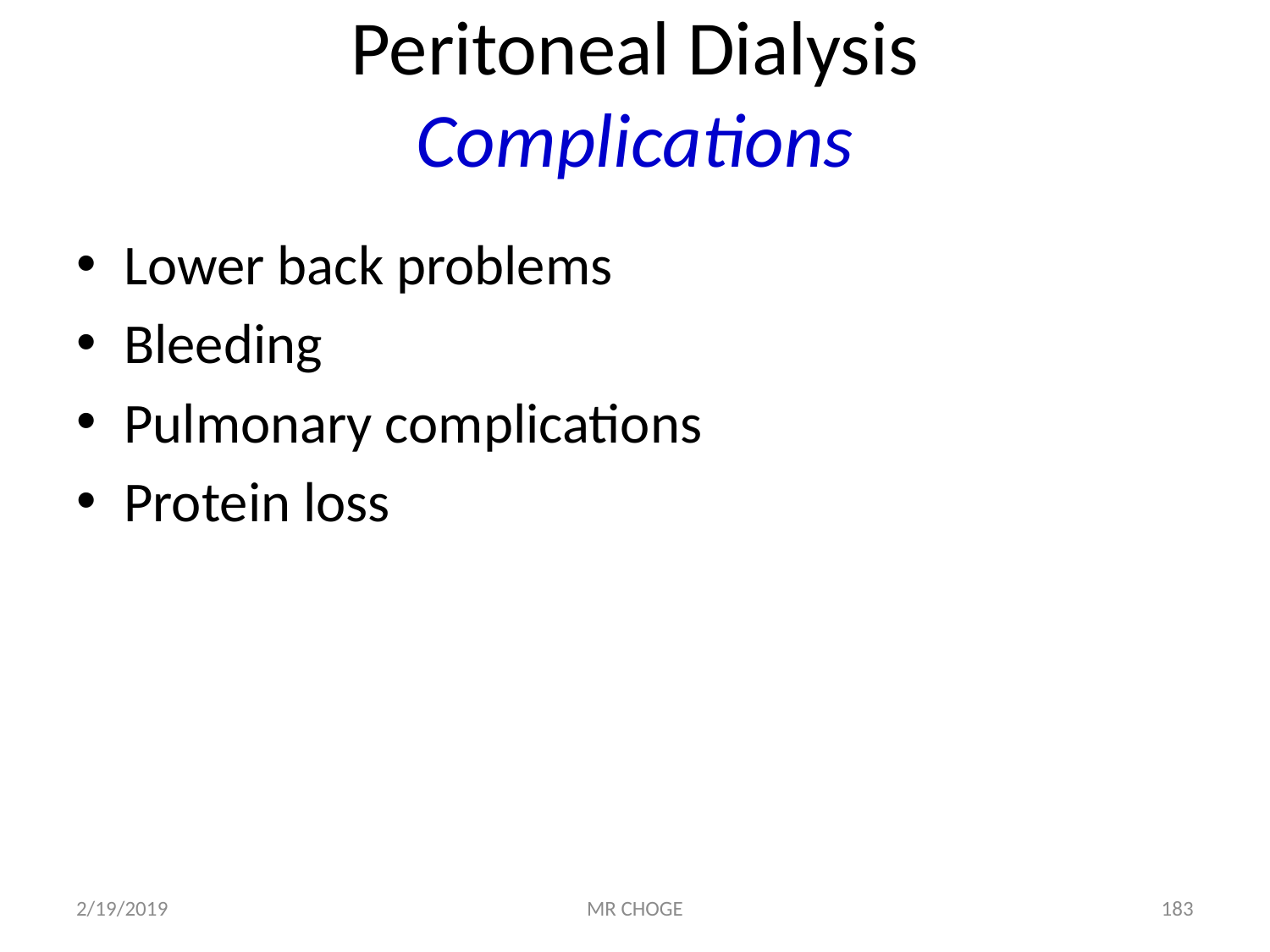

# Peritoneal Dialysis Complications
Lower back problems
Bleeding
Pulmonary complications
Protein loss
2/19/2019
MR CHOGE
183